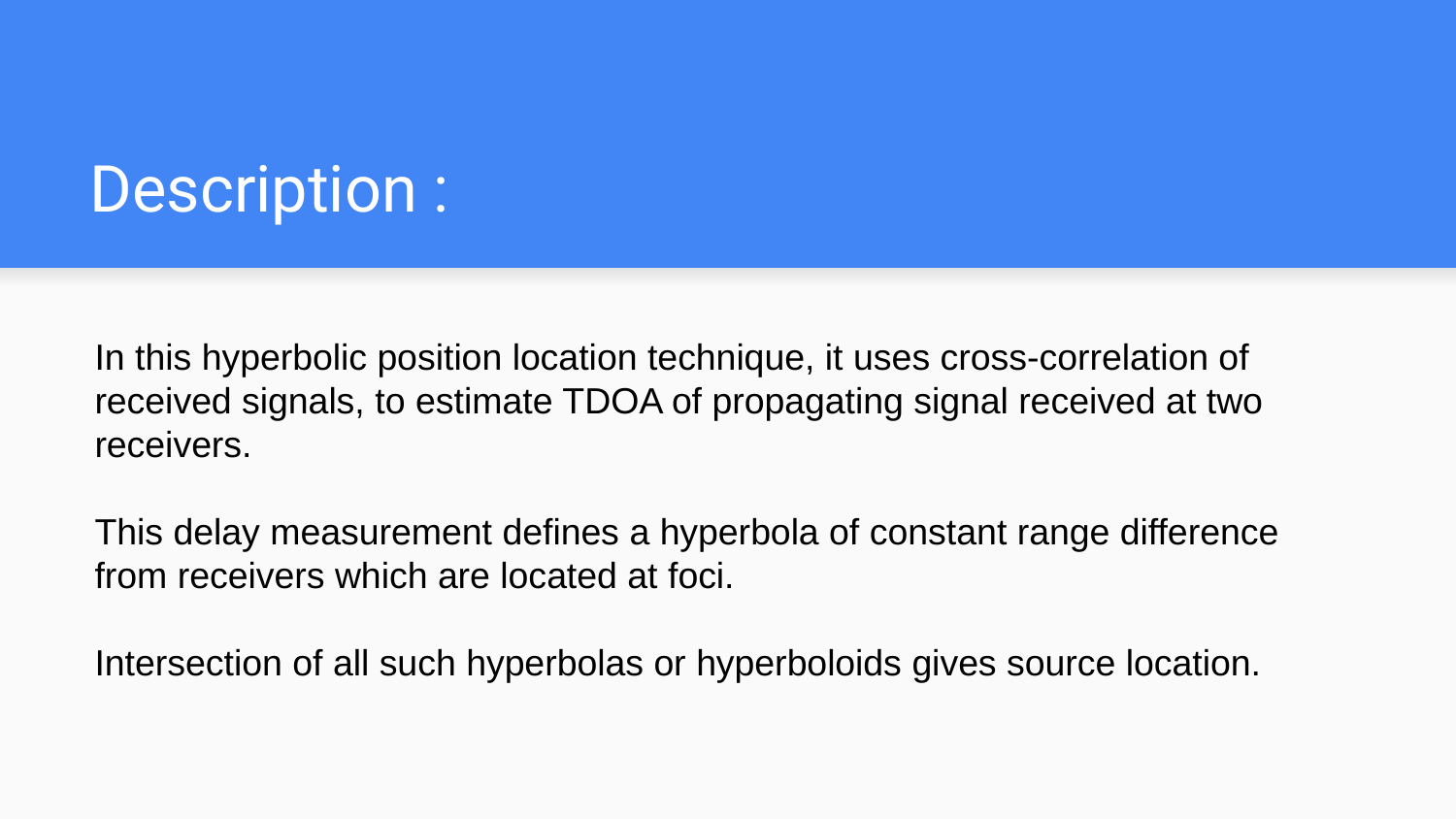

# Description :
In this hyperbolic position location technique, it uses cross-correlation of received signals, to estimate TDOA of propagating signal received at two receivers.

This delay measurement defines a hyperbola of constant range difference from receivers which are located at foci.

Intersection of all such hyperbolas or hyperboloids gives source location.